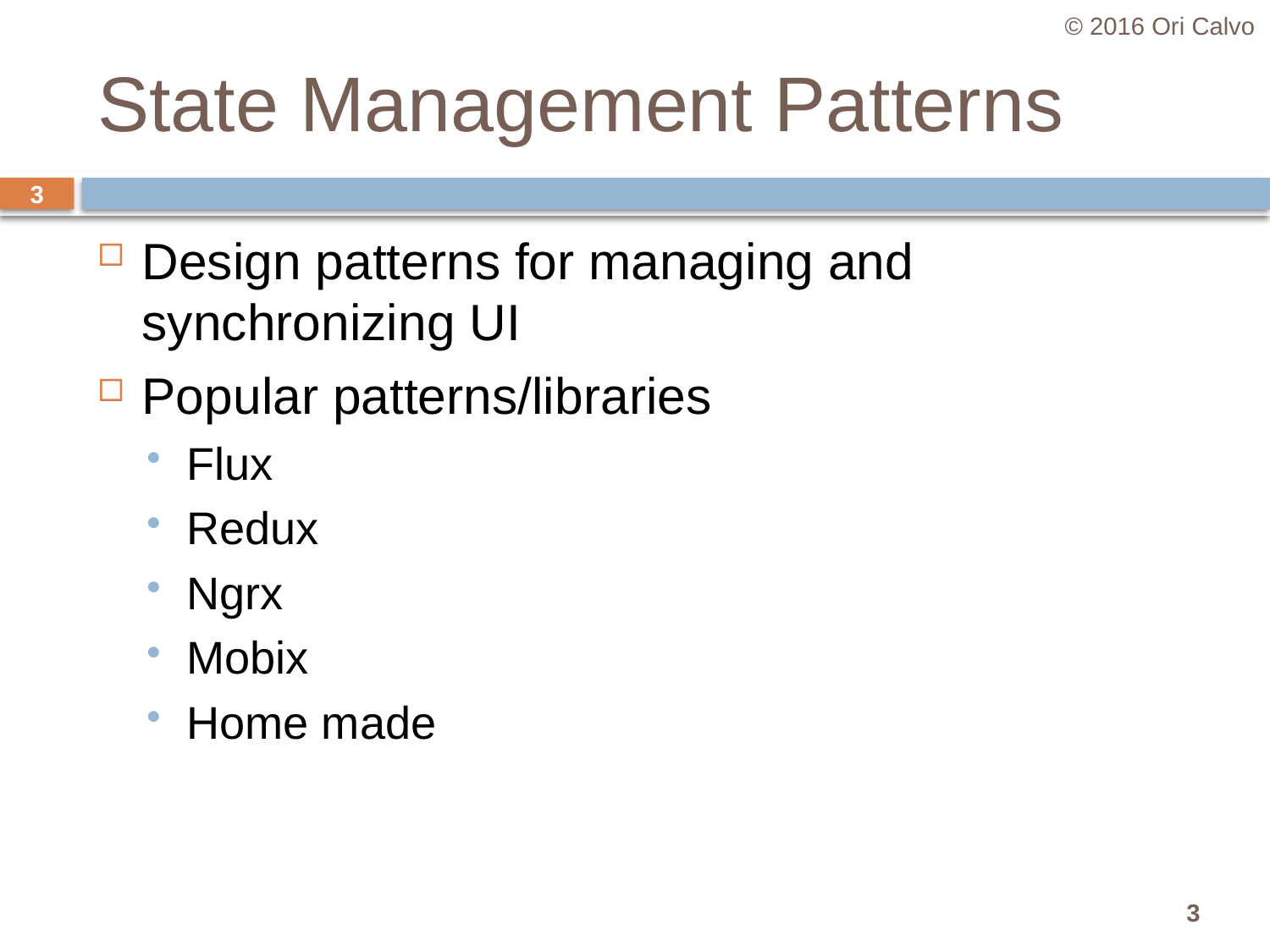

© 2016 Ori Calvo
# State Management Patterns
3
Design patterns for managing and synchronizing UI
Popular patterns/libraries
Flux
Redux
Ngrx
Mobix
Home made